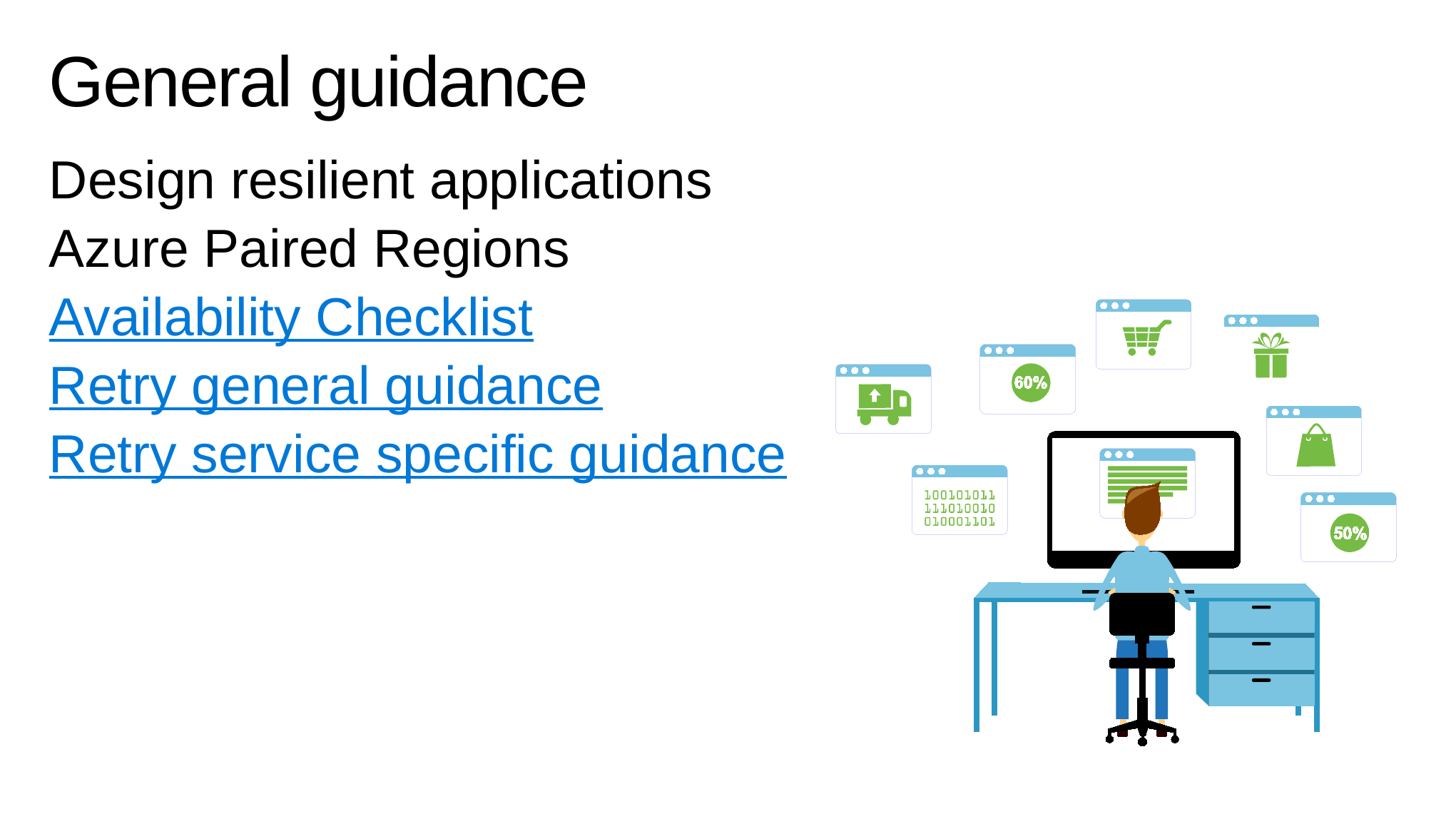

# General guidance
Design resilient applications
Azure Paired Regions
Availability Checklist
Retry general guidance
Retry service specific guidance